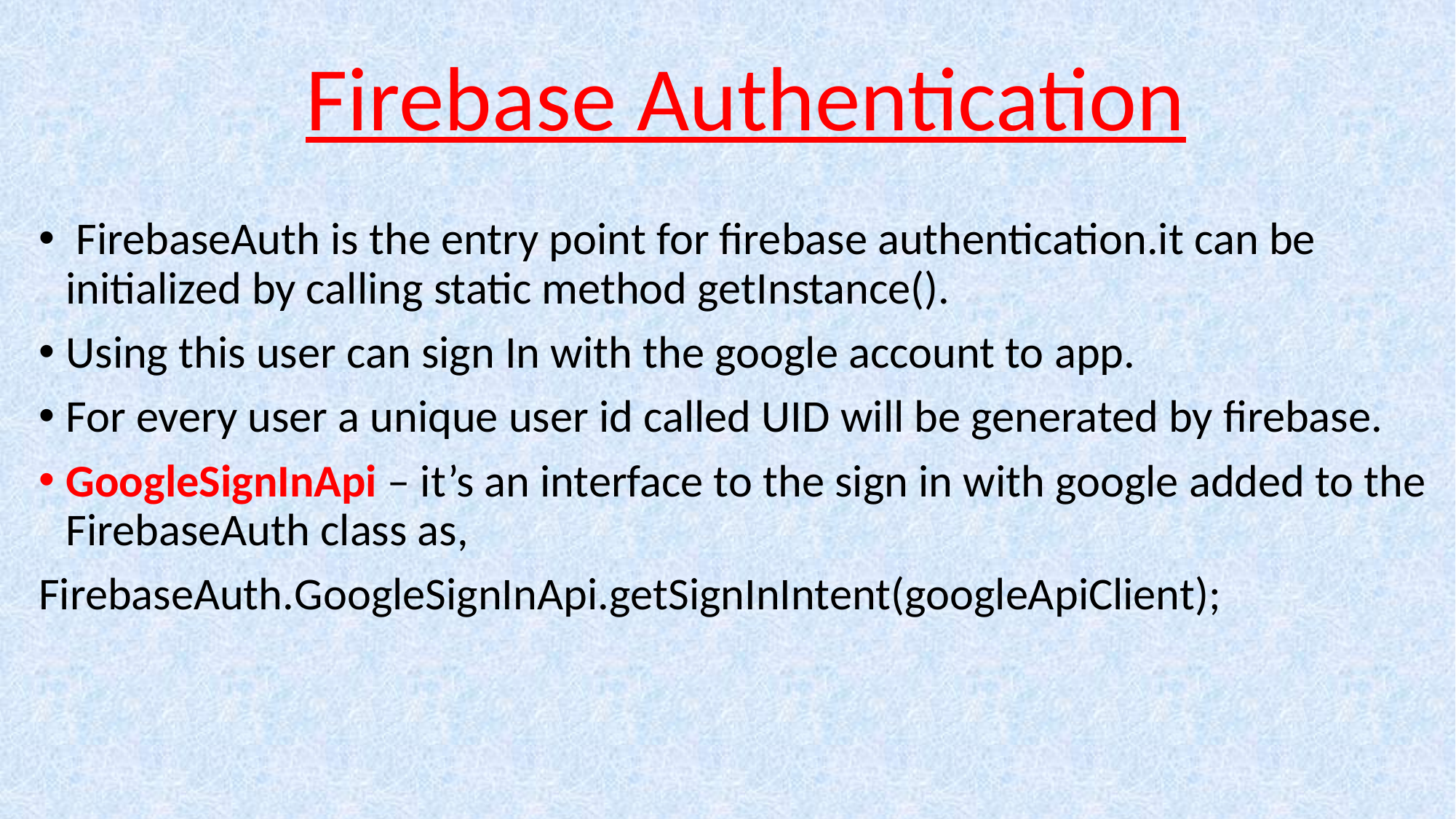

# Firebase Authentication
 FirebaseAuth is the entry point for firebase authentication.it can be initialized by calling static method getInstance().
Using this user can sign In with the google account to app.
For every user a unique user id called UID will be generated by firebase.
GoogleSignInApi – it’s an interface to the sign in with google added to the FirebaseAuth class as,
FirebaseAuth.GoogleSignInApi.getSignInIntent(googleApiClient);